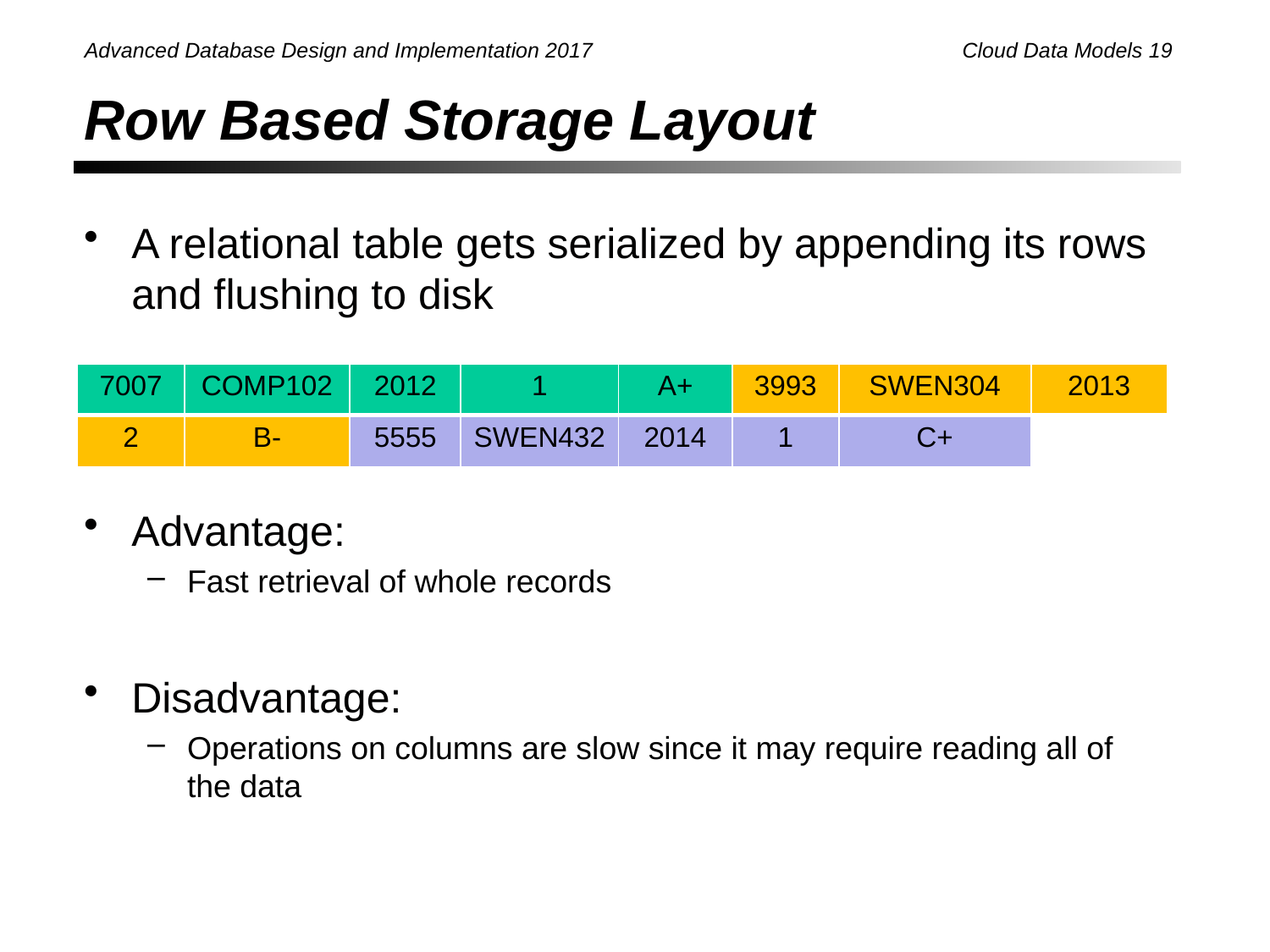

# Row Based Storage Layout
A relational table gets serialized by appending its rows and flushing to disk

Advantage:
Fast retrieval of whole records

Disadvantage:
Operations on columns are slow since it may require reading all of the data
| 7007 | COMP102 | 2012 | 1 | A+ | 3993 | SWEN304 | 2013 |
| --- | --- | --- | --- | --- | --- | --- | --- |
| 2 | B- | 5555 | SWEN432 | 2014 | 1 | C+ |  |